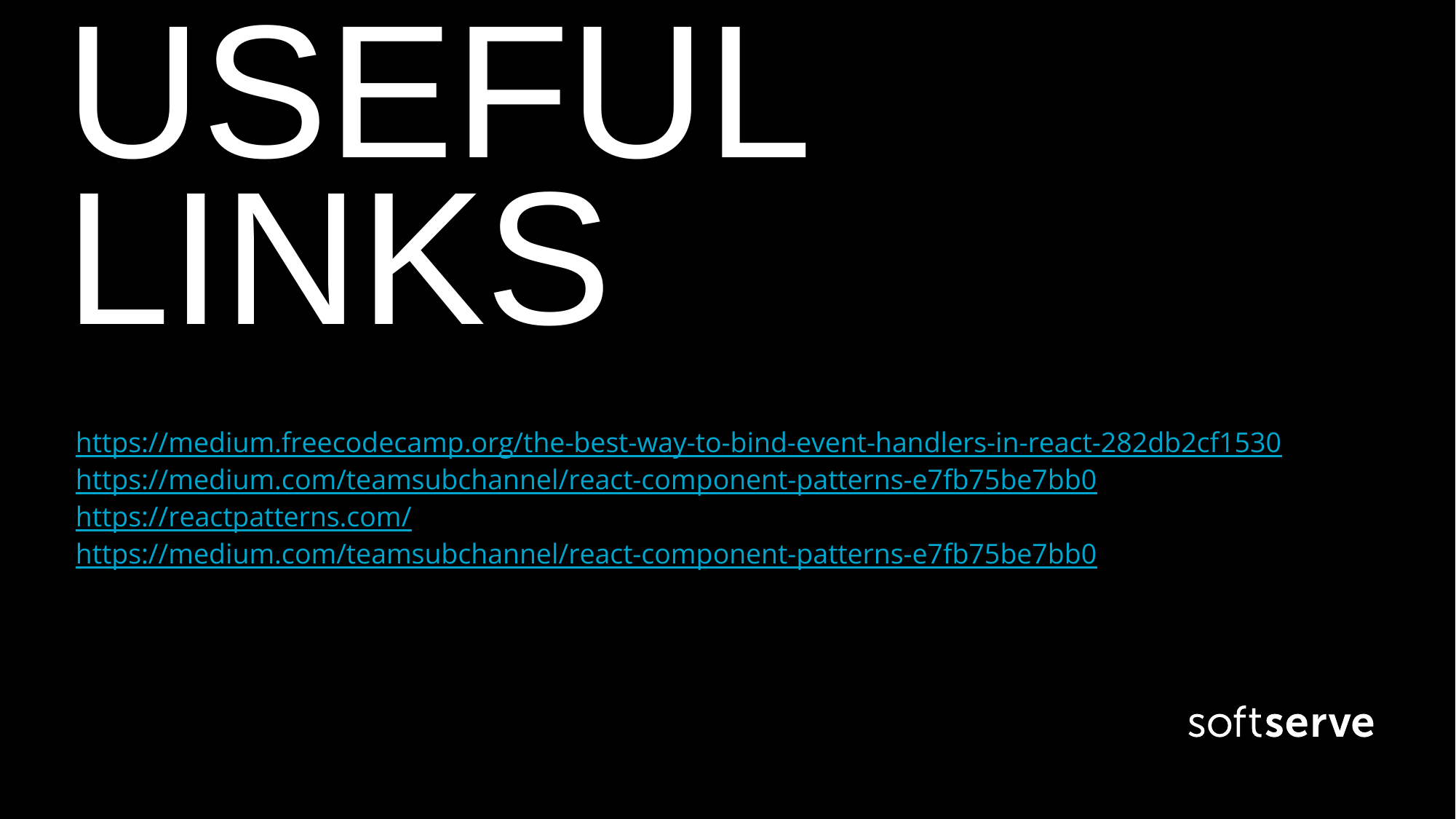

# USEFUL LINKS
https://medium.freecodecamp.org/the-best-way-to-bind-event-handlers-in-react-282db2cf1530
https://medium.com/teamsubchannel/react-component-patterns-e7fb75be7bb0
https://reactpatterns.com/
https://medium.com/teamsubchannel/react-component-patterns-e7fb75be7bb0